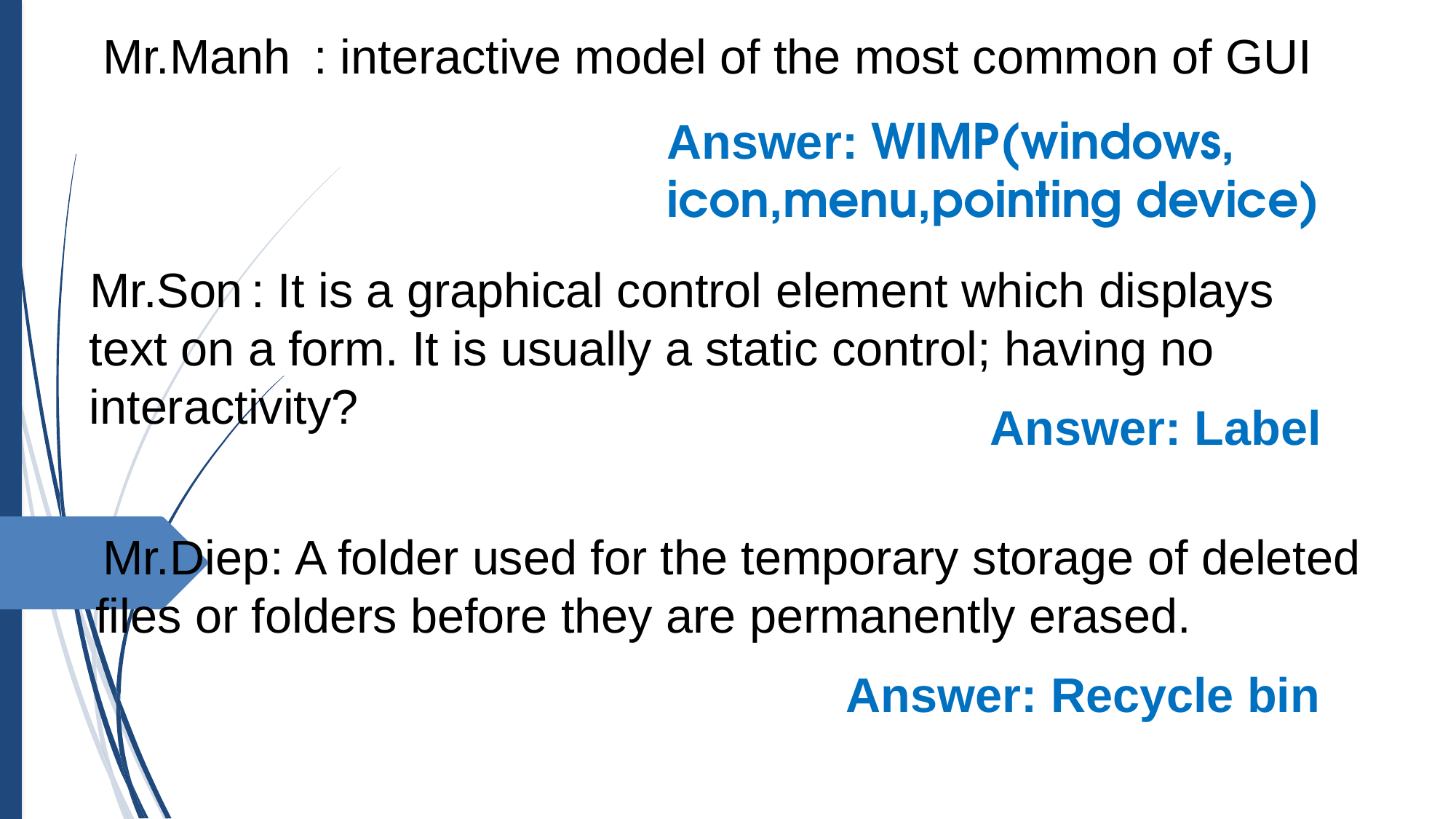

: interactive model of the most common of GUI
Mr.Manh
Answer: WIMP(windows,
icon,menu,pointing device)
Mr.Son
            : It is a graphical control element which displays text on a form. It is usually a static control; having no interactivity?
Answer: Label
             : A folder used for the temporary storage of deleted files or folders before they are permanently erased.
Mr.Diep
Answer: Recycle bin